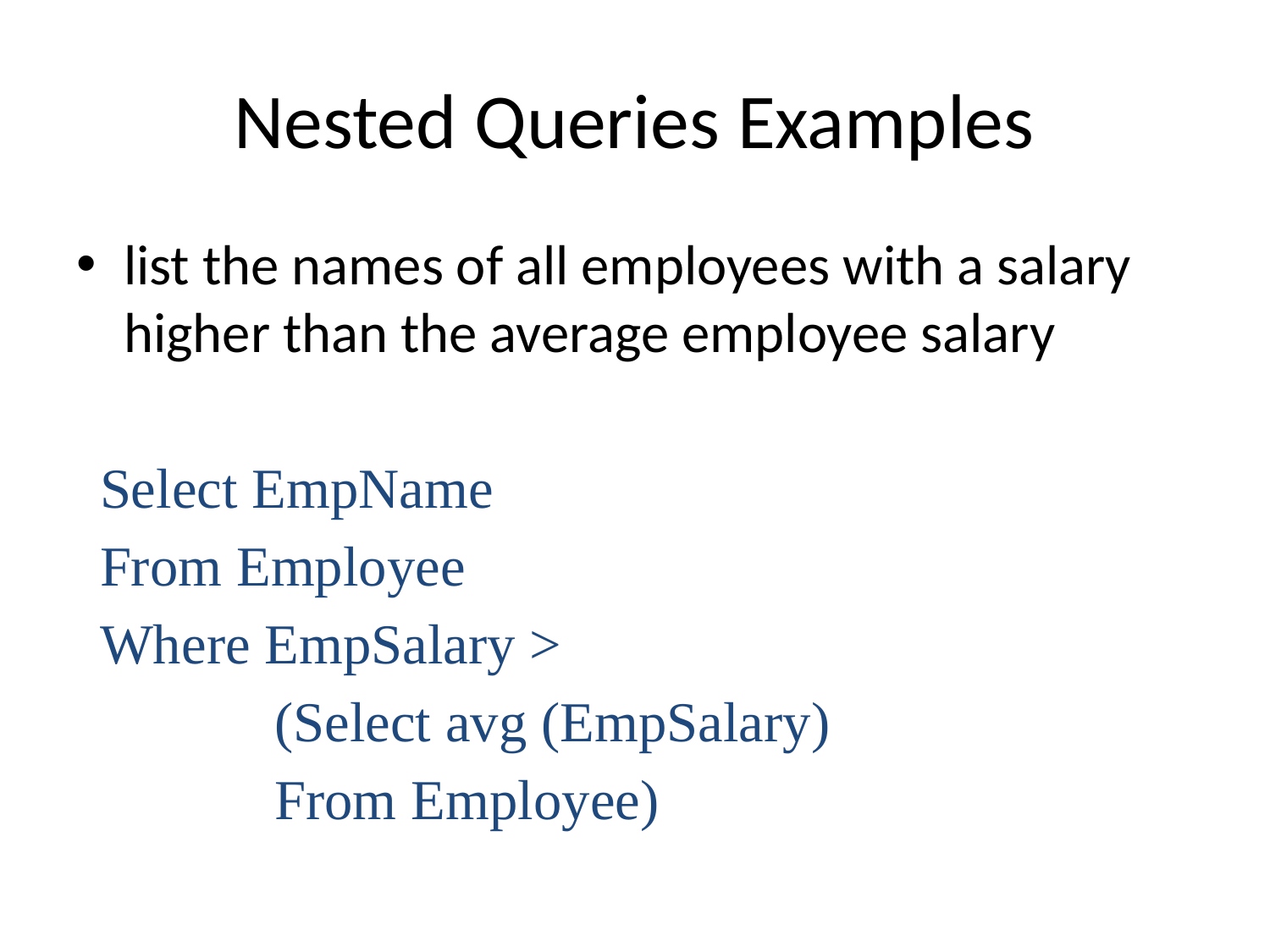

# Nested Queries Examples
list the names of all employees with a salary higher than the average employee salary

Select EmpName
From Employee
Where EmpSalary >
(Select avg (EmpSalary)
From Employee)